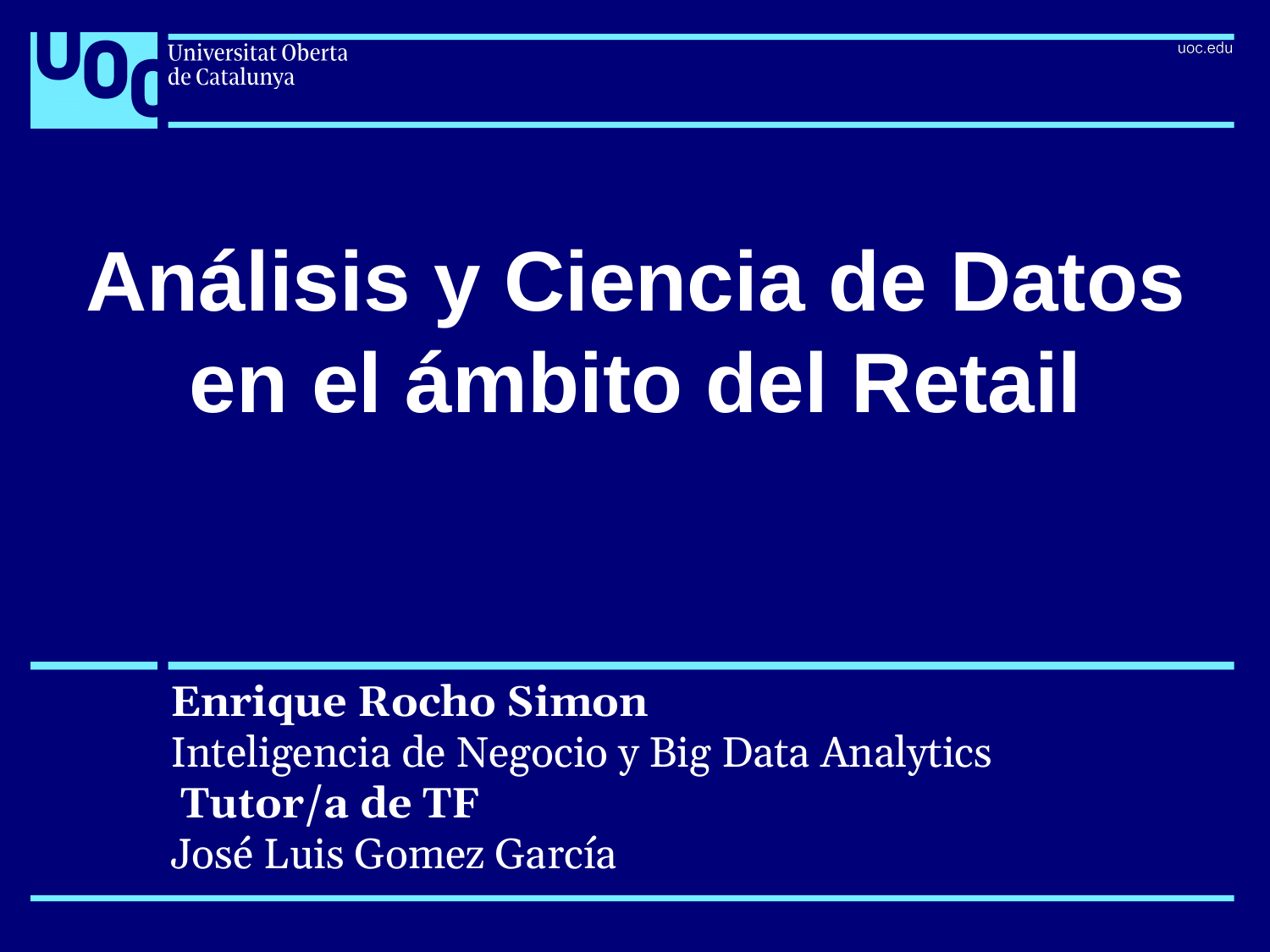

# Análisis y Ciencia de Datos en el ámbito del Retail

Enrique Rocho Simon
Inteligencia de Negocio y Big Data Analytics
 Tutor/a de TF
José Luis Gomez García